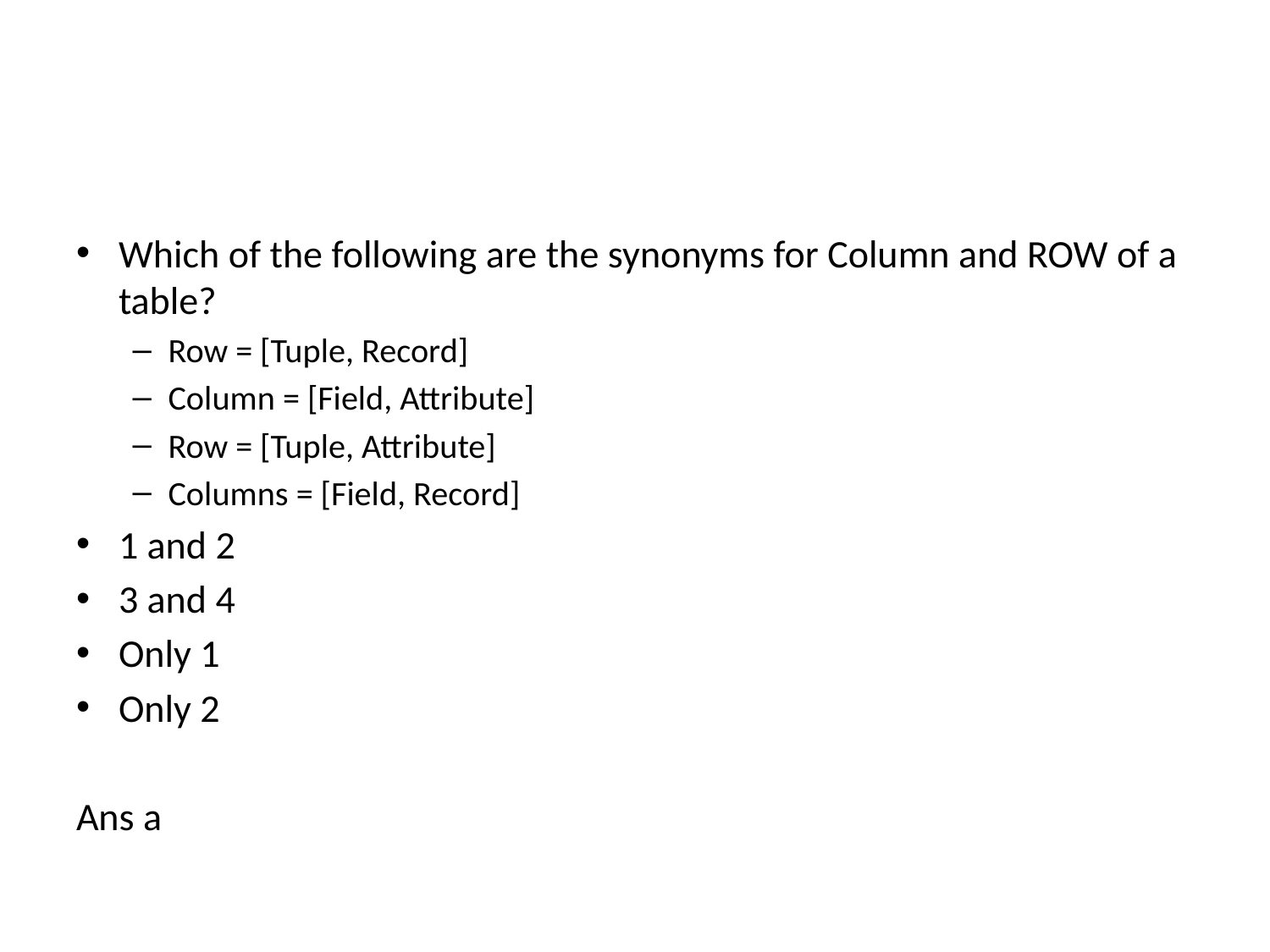

#
Which of the following are the synonyms for Column and ROW of a table?
Row = [Tuple, Record]
Column = [Field, Attribute]
Row = [Tuple, Attribute]
Columns = [Field, Record]
1 and 2
3 and 4
Only 1
Only 2

Ans a